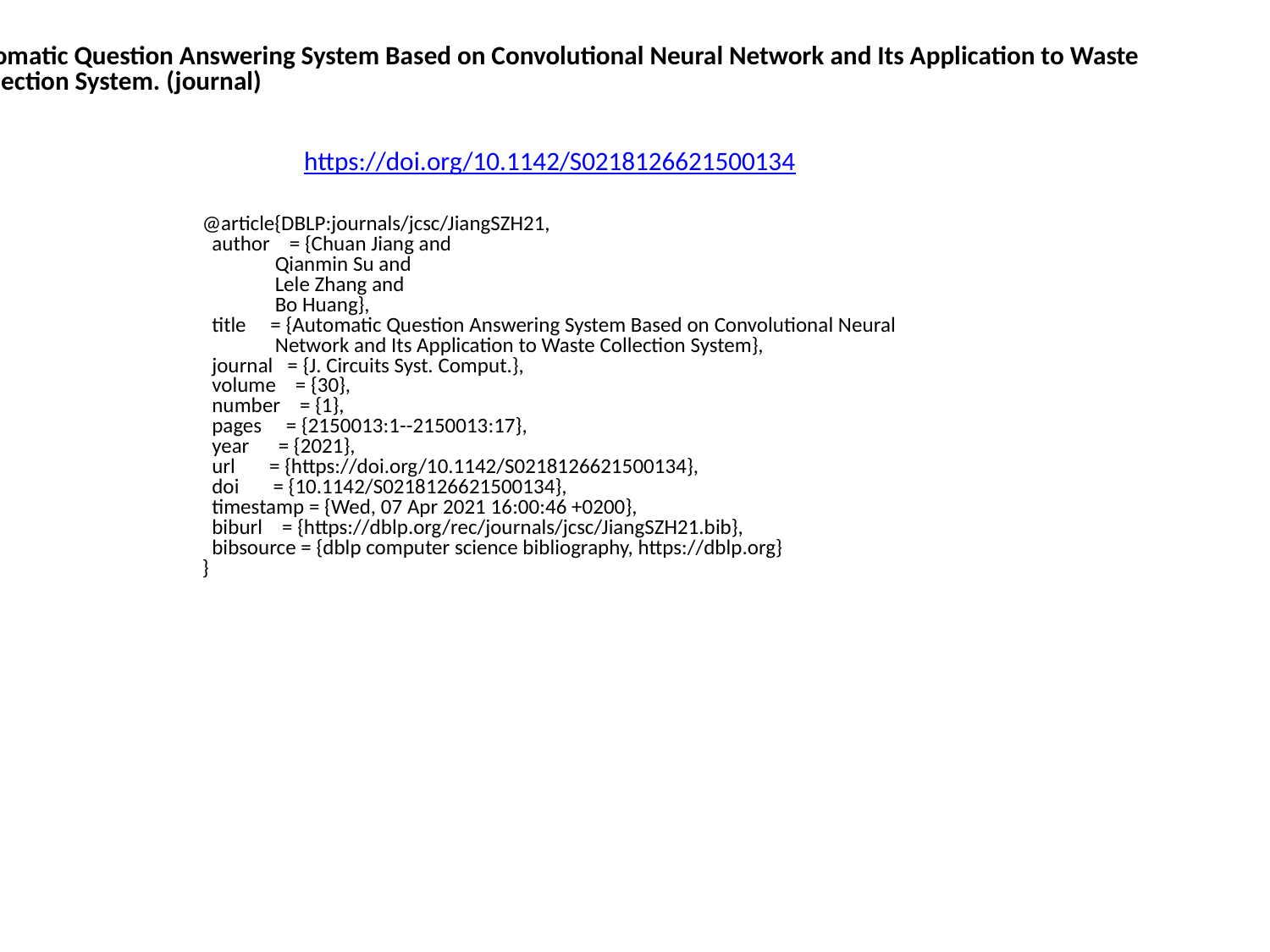

Automatic Question Answering System Based on Convolutional Neural Network and Its Application to Waste
 Collection System. (journal)

https://doi.org/10.1142/S0218126621500134

@article{DBLP:journals/jcsc/JiangSZH21,
  author    = {Chuan Jiang and
               Qianmin Su and
               Lele Zhang and
               Bo Huang},
  title     = {Automatic Question Answering System Based on Convolutional Neural
               Network and Its Application to Waste Collection System},
  journal   = {J. Circuits Syst. Comput.},
  volume    = {30},
  number    = {1},
  pages     = {2150013:1--2150013:17},
  year      = {2021},
  url       = {https://doi.org/10.1142/S0218126621500134},
  doi       = {10.1142/S0218126621500134},
  timestamp = {Wed, 07 Apr 2021 16:00:46 +0200},
  biburl    = {https://dblp.org/rec/journals/jcsc/JiangSZH21.bib},
  bibsource = {dblp computer science bibliography, https://dblp.org}
}